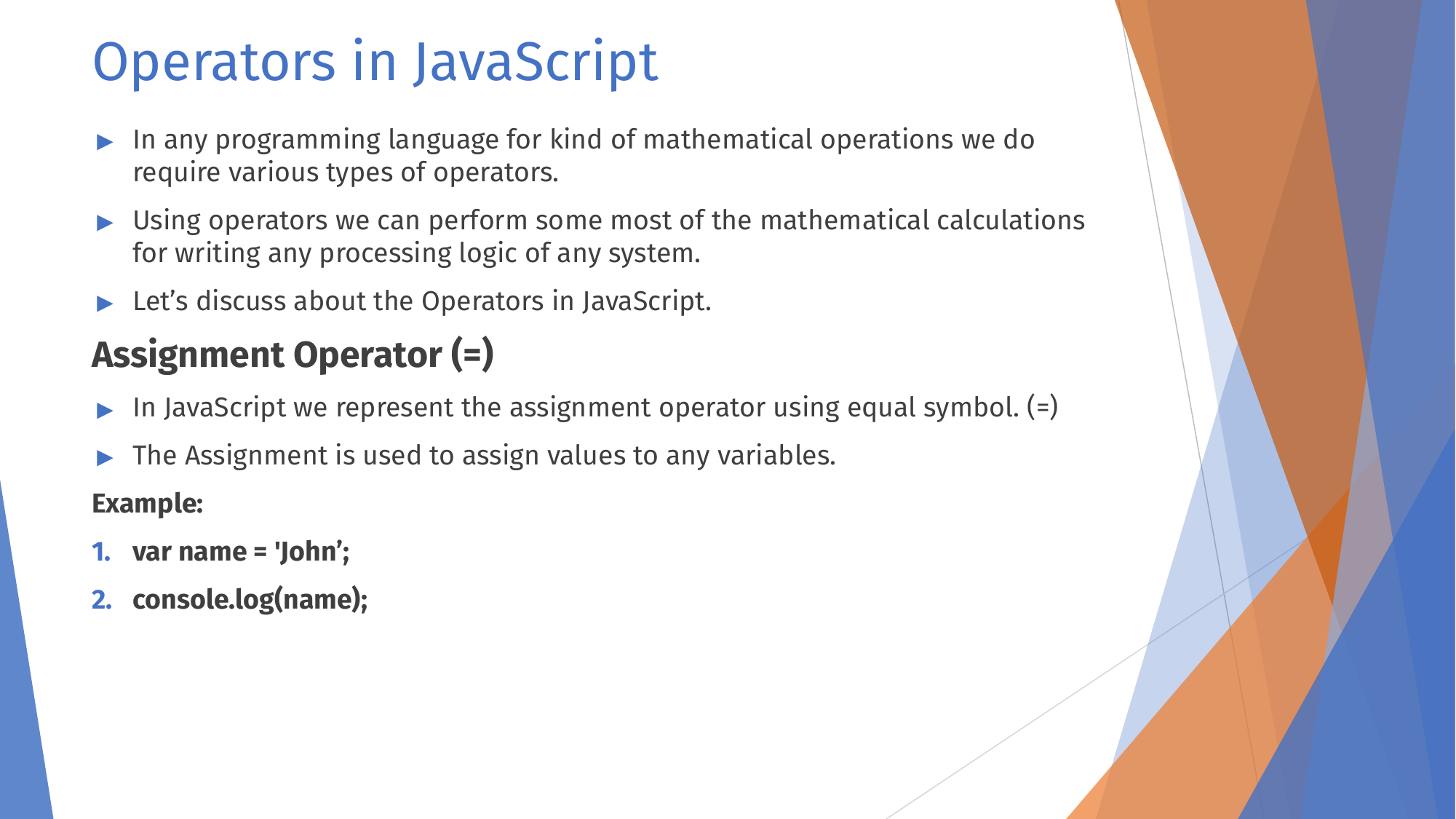

# Operators in JavaScript
In any programming language for kind of mathematical operations we do require various types of operators.
Using operators we can perform some most of the mathematical calculations for writing any processing logic of any system.
Let’s discuss about the Operators in JavaScript.
Assignment Operator (=)
In JavaScript we represent the assignment operator using equal symbol. (=)
The Assignment is used to assign values to any variables.
Example:
var name = 'John’;
console.log(name);